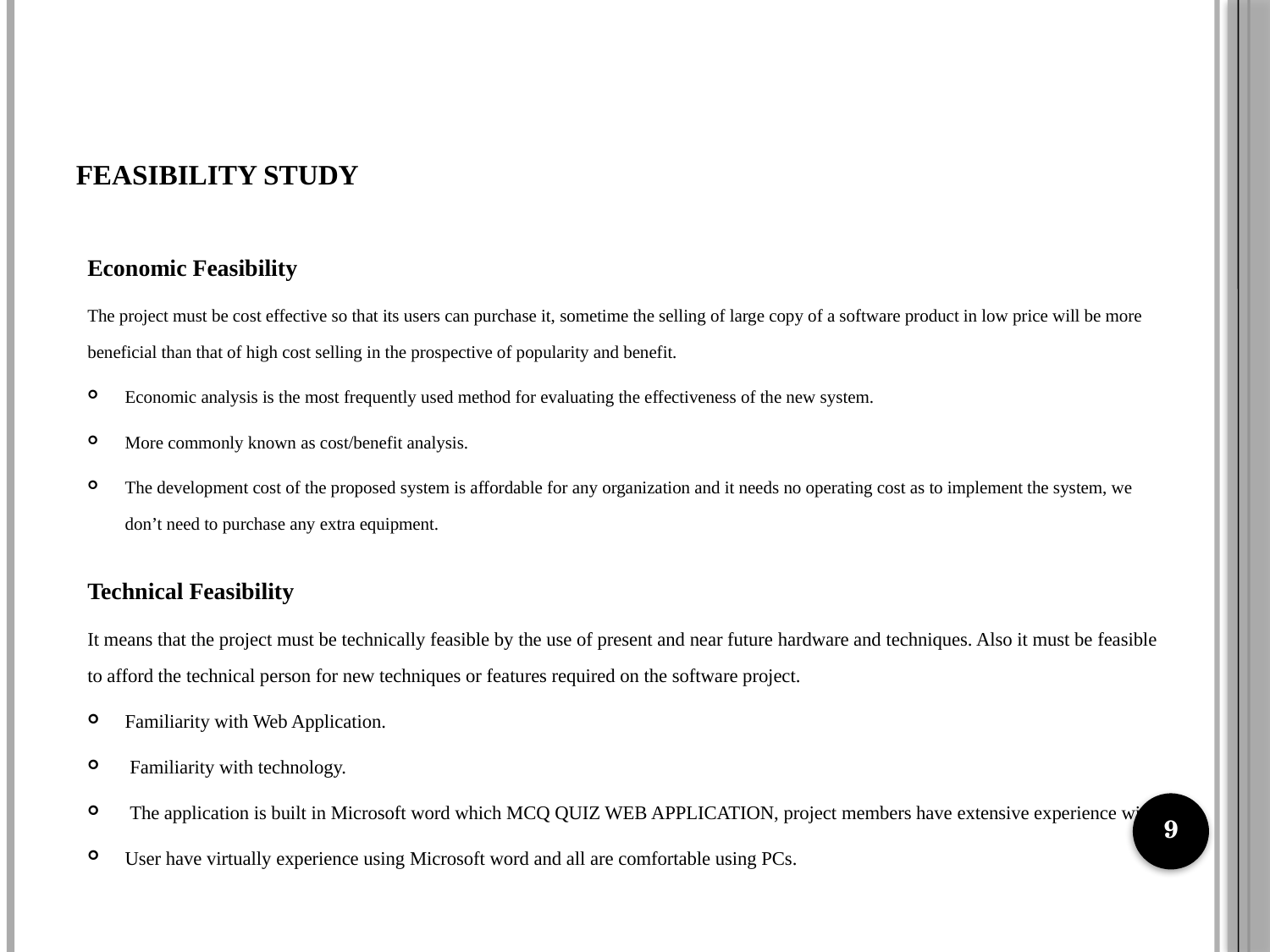

# FEASIBILITY STUDY
Economic Feasibility
The project must be cost effective so that its users can purchase it, sometime the selling of large copy of a software product in low price will be more beneficial than that of high cost selling in the prospective of popularity and benefit.
Economic analysis is the most frequently used method for evaluating the effectiveness of the new system.
More commonly known as cost/benefit analysis.
The development cost of the proposed system is affordable for any organization and it needs no operating cost as to implement the system, we don’t need to purchase any extra equipment.

Technical Feasibility
It means that the project must be technically feasible by the use of present and near future hardware and techniques. Also it must be feasible to afford the technical person for new techniques or features required on the software project.
Familiarity with Web Application.
 Familiarity with technology.
 The application is built in Microsoft word which MCQ QUIZ WEB APPLICATION, project members have extensive experience with.
User have virtually experience using Microsoft word and all are comfortable using PCs.

9